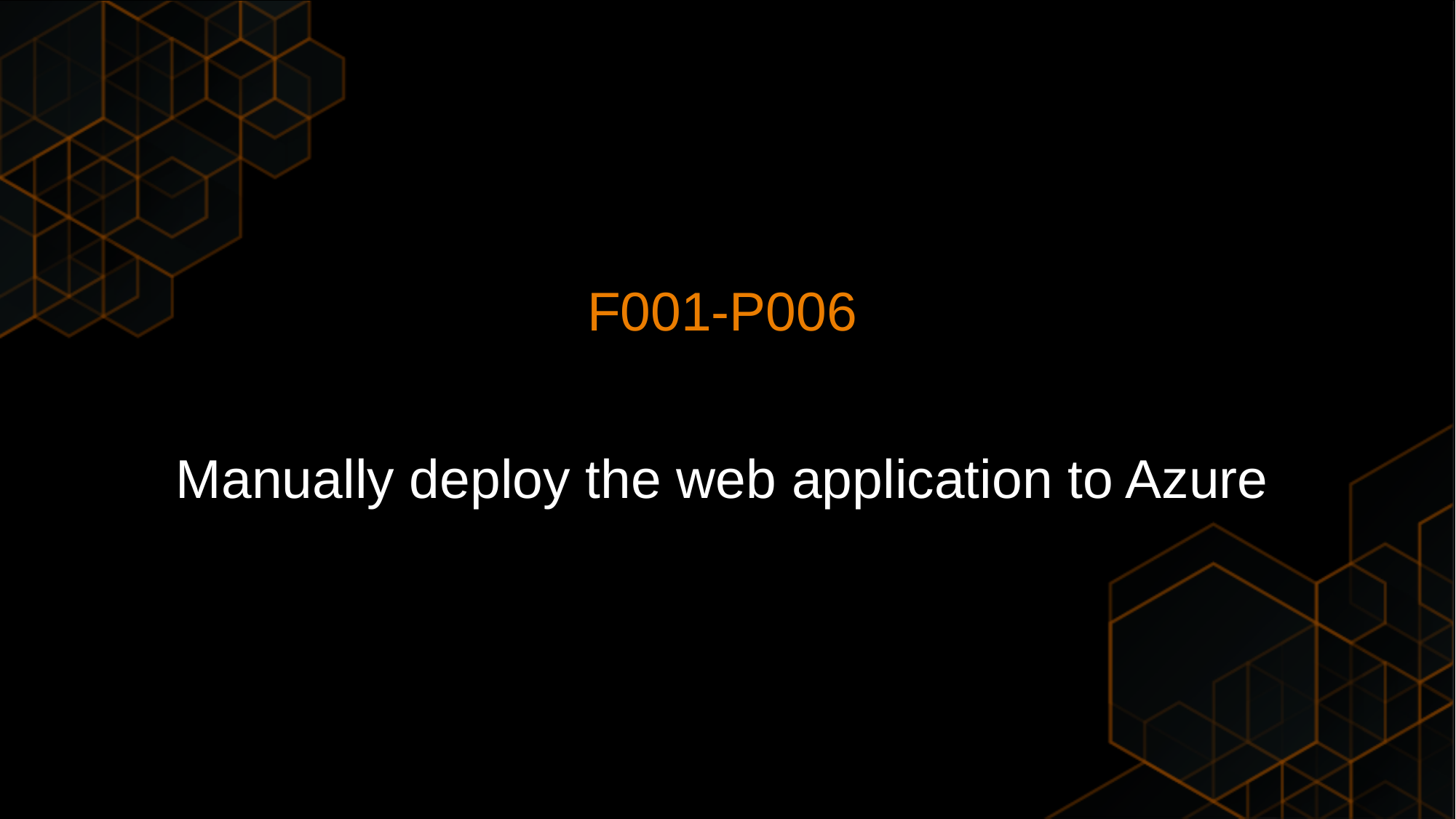

F001-P006

Manually deploy the web application to Azure